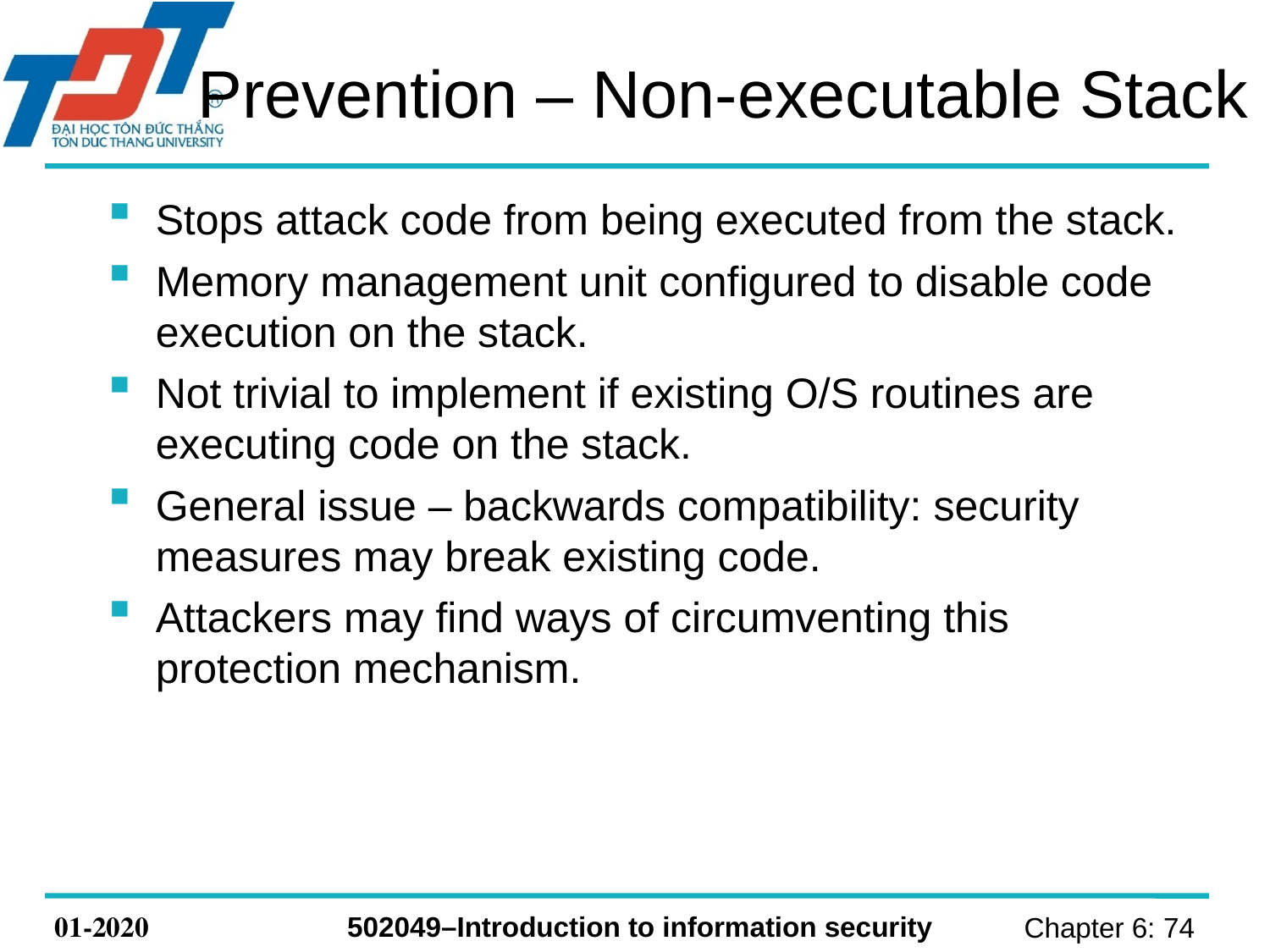

# Prevention – Non-executable Stack
Stops attack code from being executed from the stack.
Memory management unit configured to disable code execution on the stack.
Not trivial to implement if existing O/S routines are executing code on the stack.
General issue – backwards compatibility: security measures may break existing code.
Attackers may find ways of circumventing this protection mechanism.